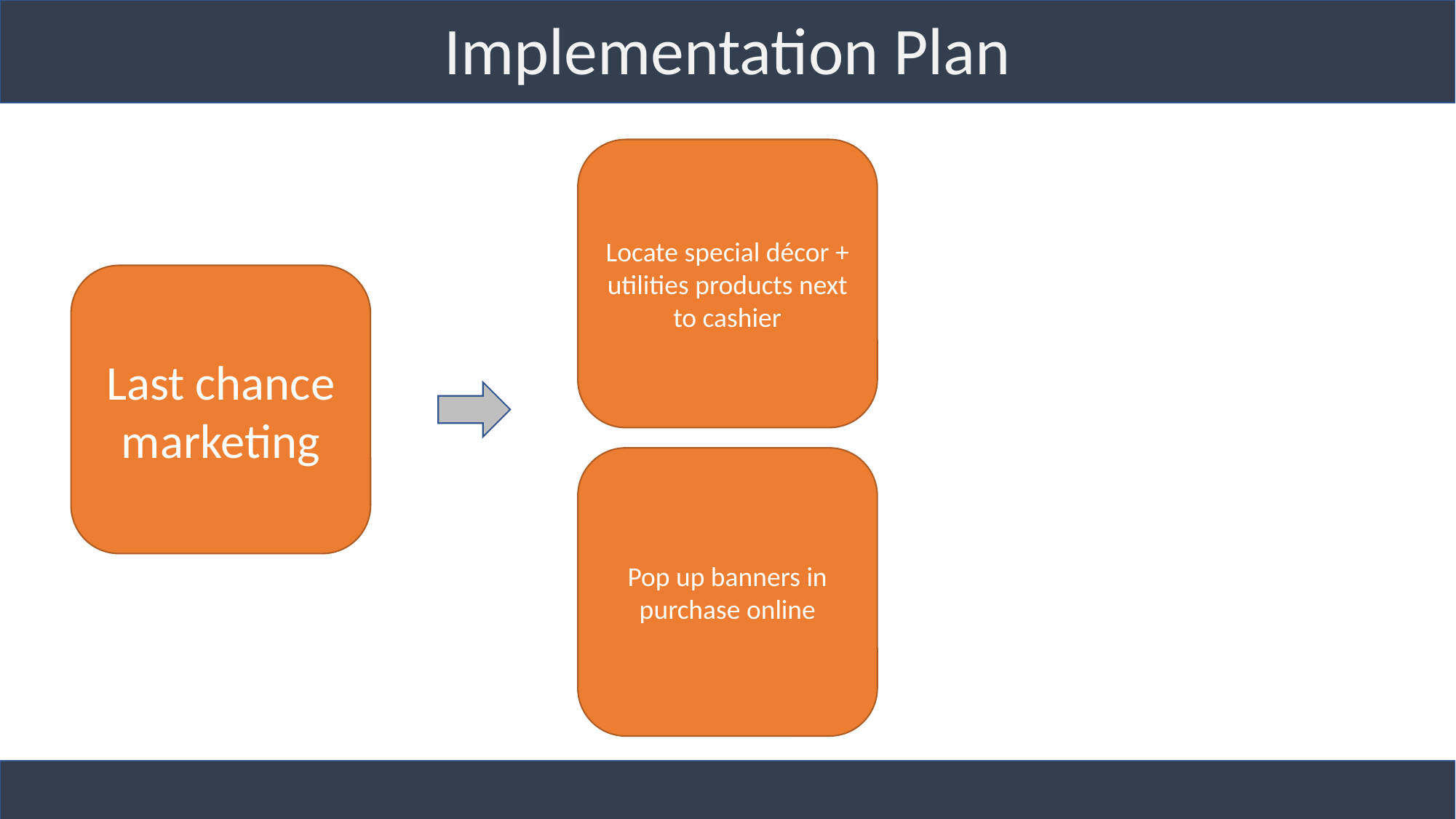

# Implementation Plan
Locate special décor + utilities products next to cashier
Last chance marketing

Pop up banners in purchase online